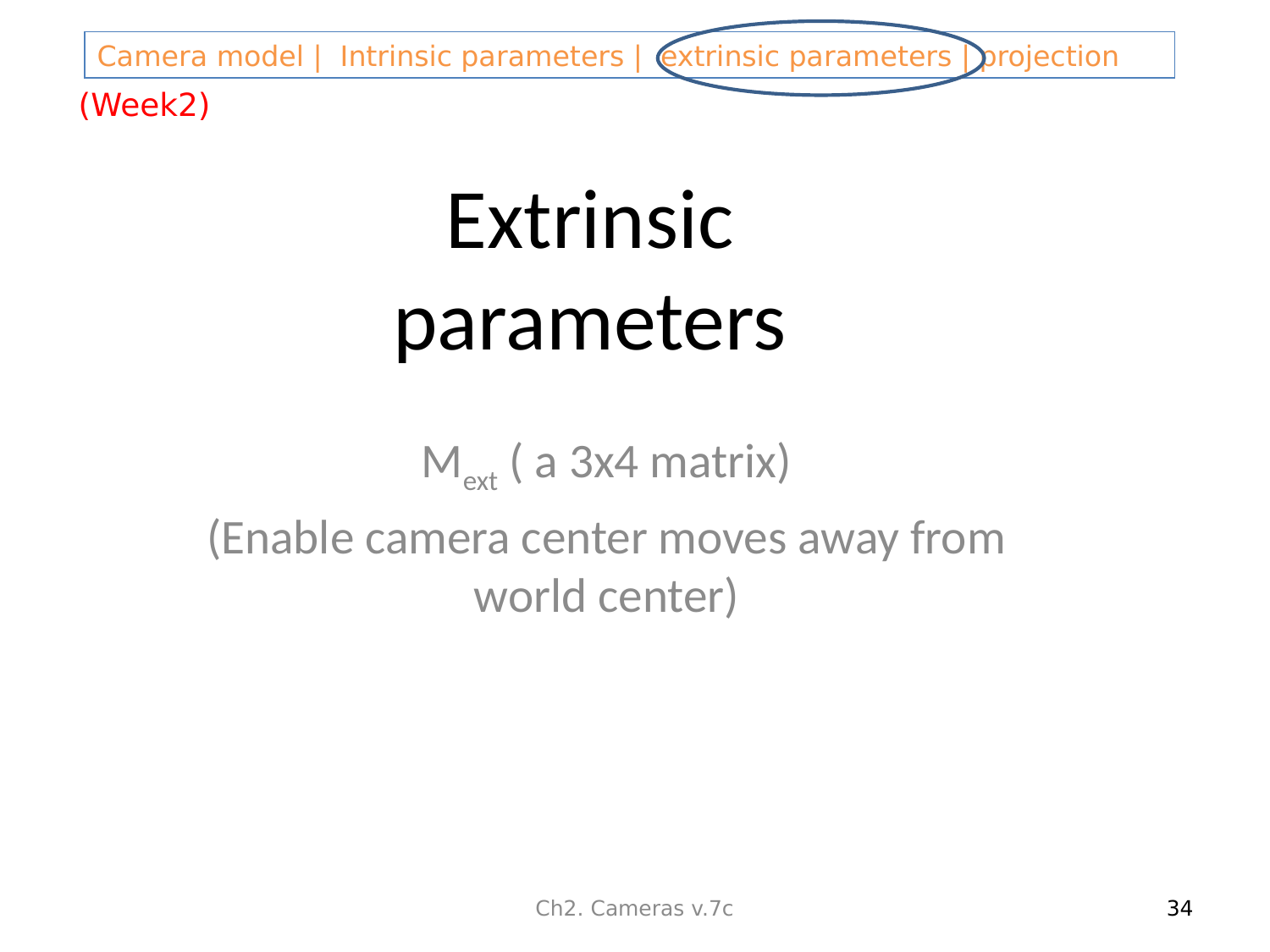

(Week2)
# Extrinsic parameters
Mext ( a 3x4 matrix)
(Enable camera center moves away from world center)
Ch2. Cameras v.7c
34